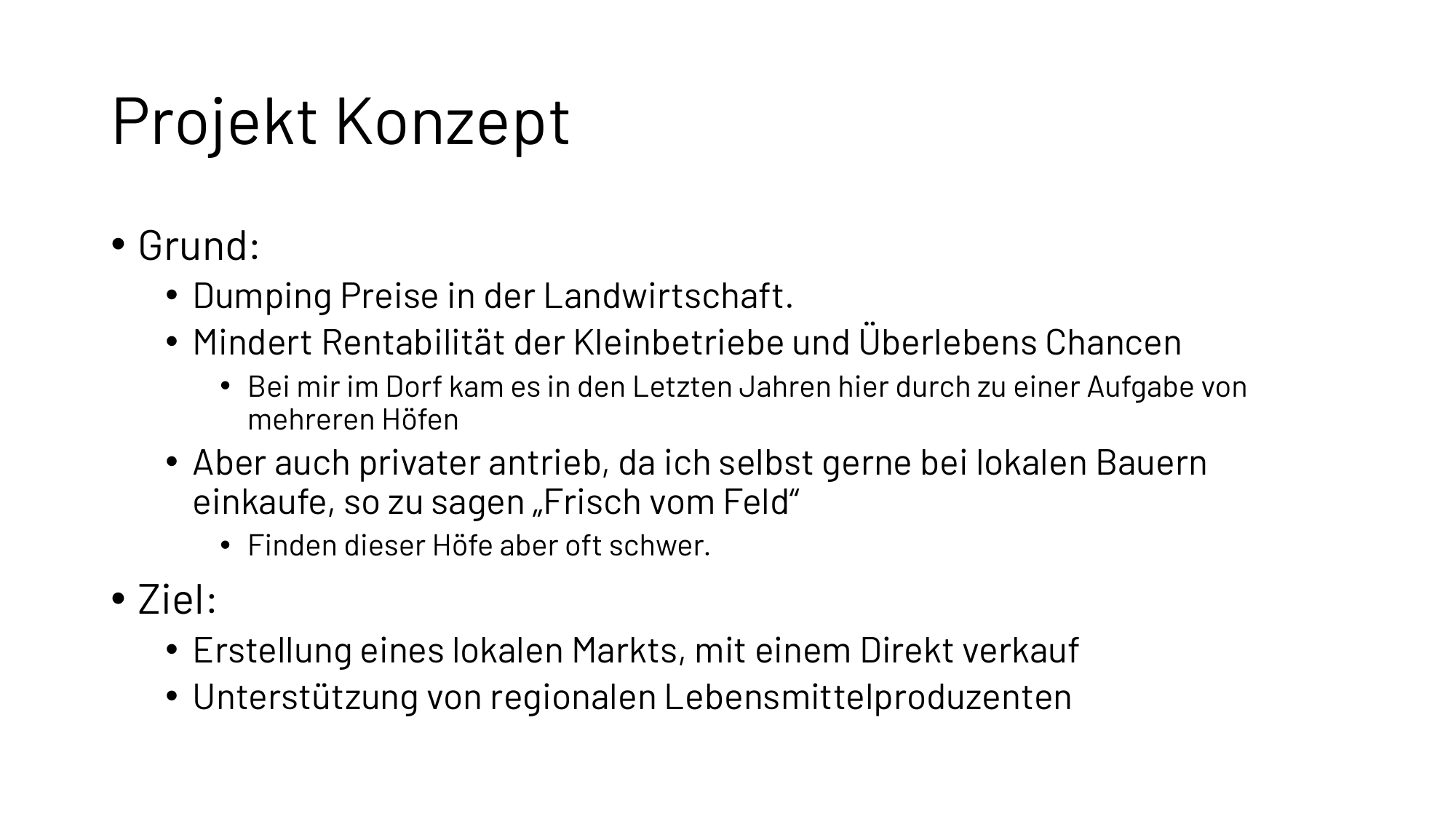

# Projekt Konzept
Grund:
Dumping Preise in der Landwirtschaft.
Mindert Rentabilität der Kleinbetriebe und Überlebens Chancen
Bei mir im Dorf kam es in den Letzten Jahren hier durch zu einer Aufgabe von mehreren Höfen
Aber auch privater antrieb, da ich selbst gerne bei lokalen Bauern einkaufe, so zu sagen „Frisch vom Feld“
Finden dieser Höfe aber oft schwer.
Ziel:
Erstellung eines lokalen Markts, mit einem Direkt verkauf
Unterstützung von regionalen Lebensmittelproduzenten